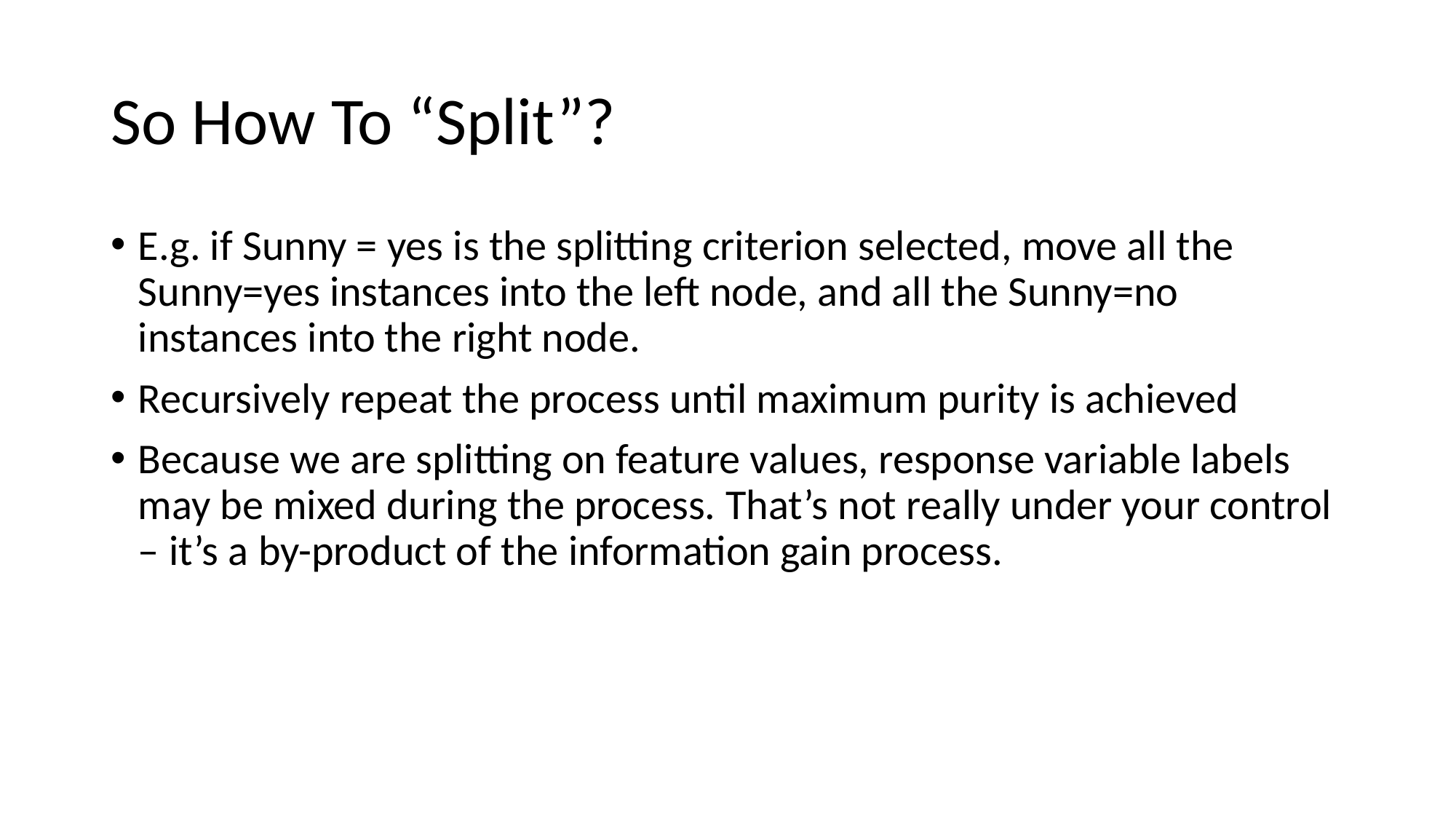

# So How To “Split”?
E.g. if Sunny = yes is the splitting criterion selected, move all the Sunny=yes instances into the left node, and all the Sunny=no instances into the right node.
Recursively repeat the process until maximum purity is achieved
Because we are splitting on feature values, response variable labels may be mixed during the process. That’s not really under your control – it’s a by-product of the information gain process.